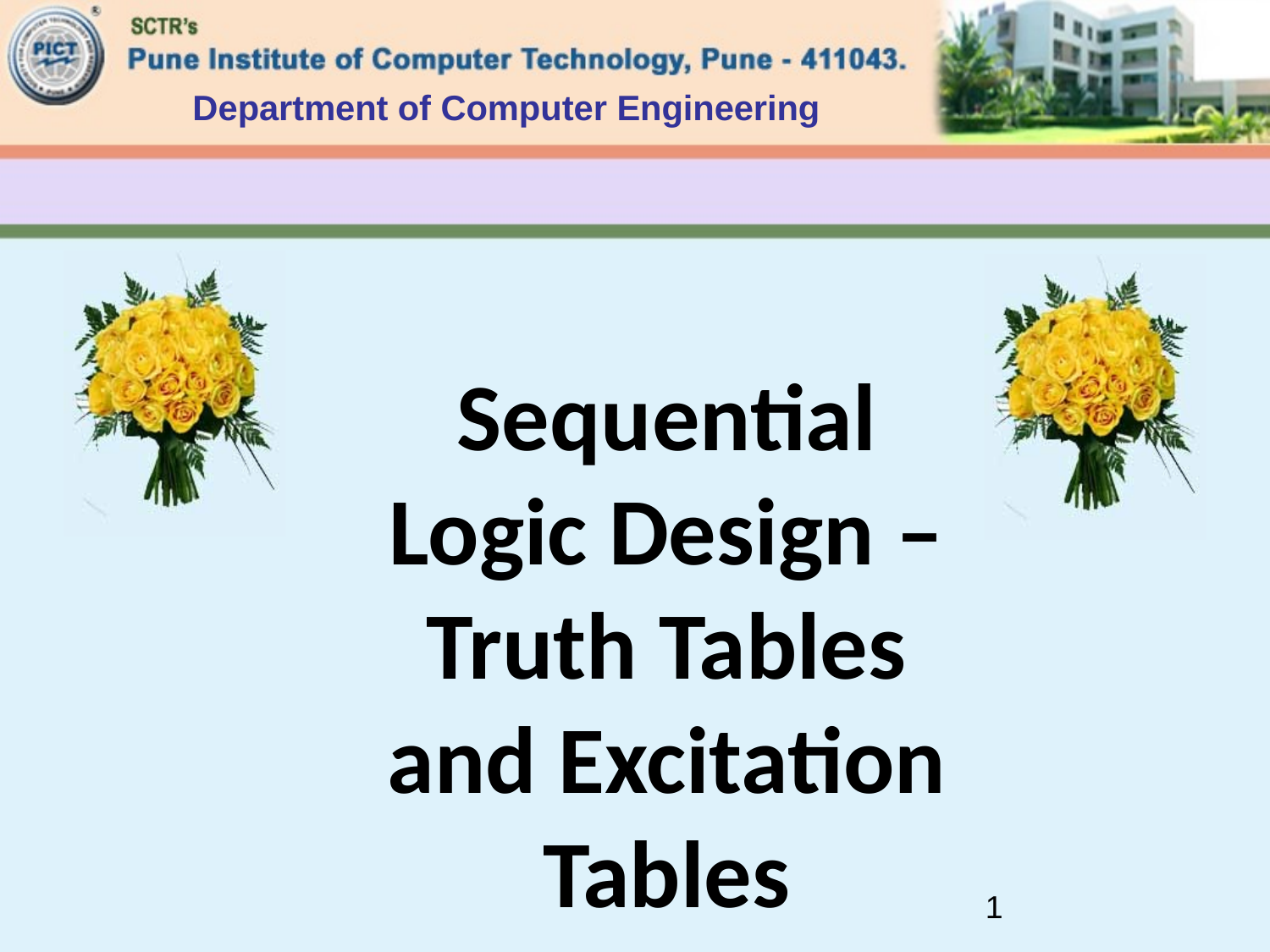

Department of Computer Engineering

Sequential Logic Design – Truth Tables and Excitation Tables

1